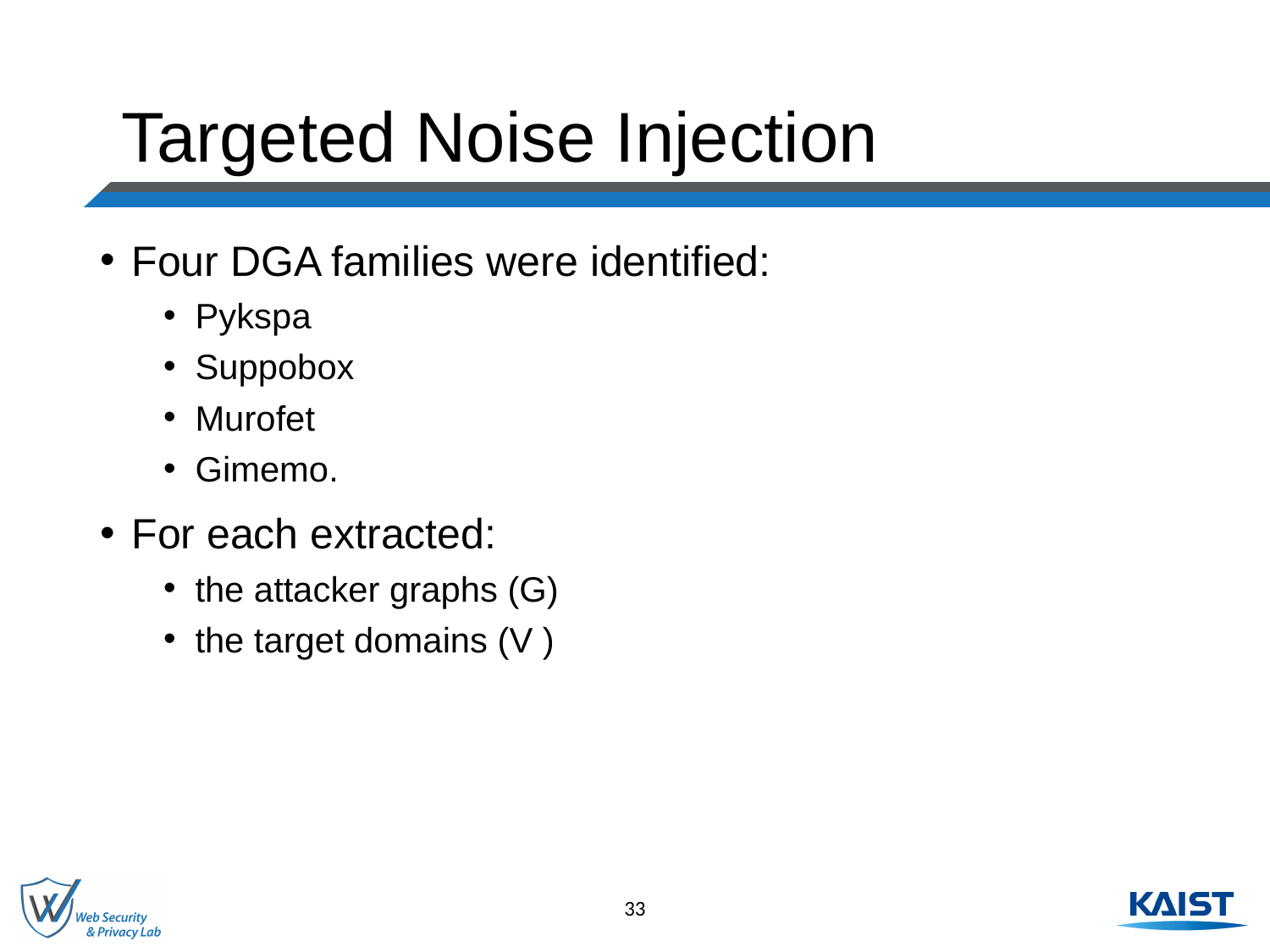

# Targeted Noise Injection
Four DGA families were identified:
Pykspa
Suppobox
Murofet
Gimemo.
For each extracted:
the attacker graphs (G)
the target domains (V )

33